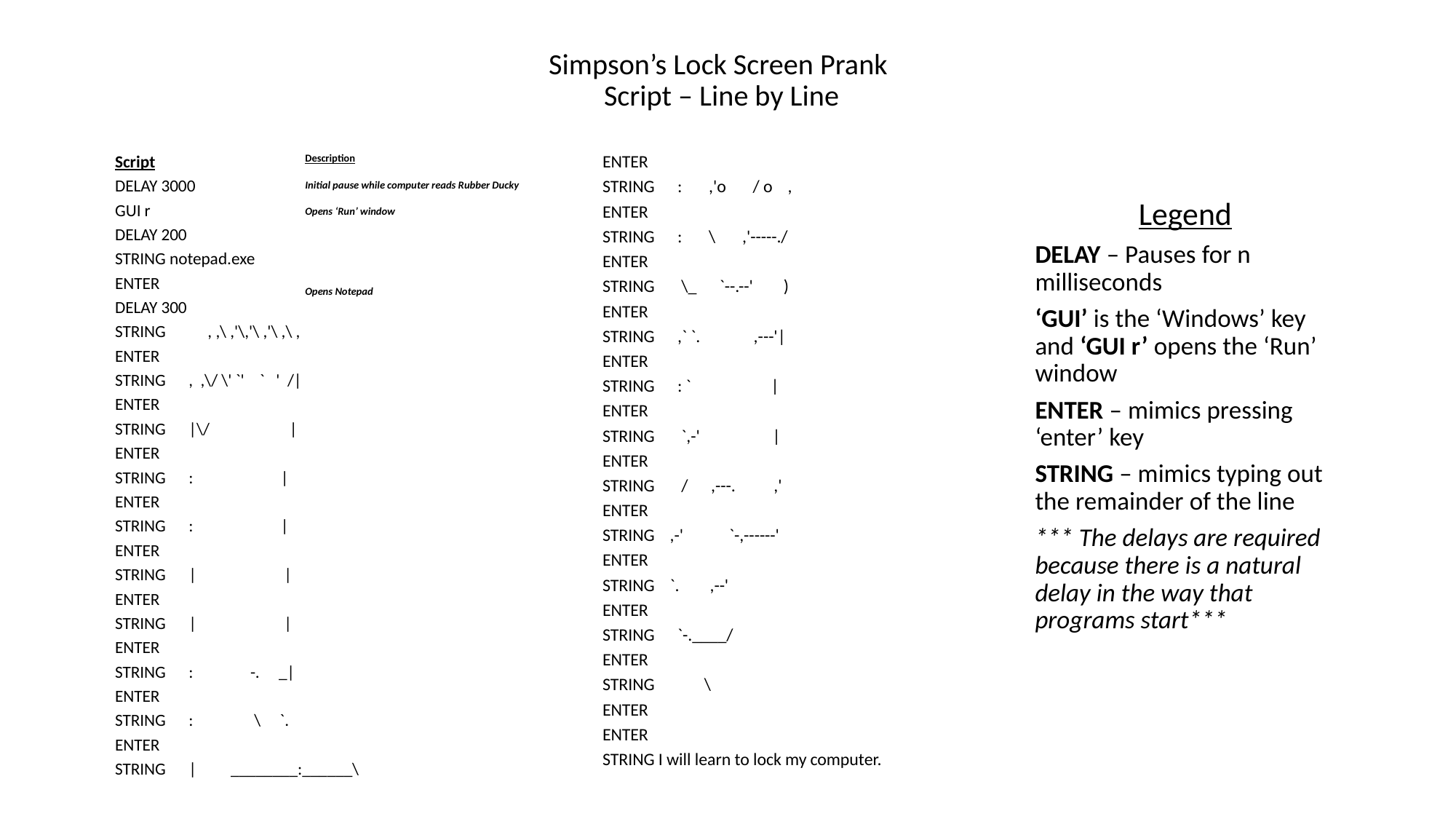

# Simpson’s Lock Screen Prank Script – Line by Line
Script
DELAY 3000
GUI r
DELAY 200
STRING notepad.exe
ENTER
DELAY 300
STRING           , ,\ ,'\,'\ ,'\ ,\ ,
ENTER
STRING      ,  ,\/ \' `'    `   '  /|
ENTER
STRING      |\/                     |
ENTER
STRING      :                       |
ENTER
STRING      :                       |
ENTER
STRING      |                       |
ENTER
STRING      |                       |
ENTER
STRING      :               -.     _|
ENTER
STRING      :                \     `.
ENTER
STRING      |         ________:______\
ENTER
STRING      :       ,'o       / o    ,
ENTER
STRING      :       \       ,'-----./
ENTER
STRING       \_      `--.--'        )
ENTER
STRING      ,` `.              ,---'|
ENTER
STRING      : `                     |
ENTER
STRING       `,-'                   |
ENTER
STRING       /      ,---.          ,'
ENTER
STRING    ,-'            `-,------'
ENTER
STRING    `.        ,--'
ENTER
STRING      `-.____/
ENTER
STRING             \
ENTER
ENTER
STRING I will learn to lock my computer.
Description
Initial pause while computer reads Rubber Ducky
Opens ‘Run’ window

Opens Notepad

Legend
DELAY – Pauses for n milliseconds
‘GUI’ is the ‘Windows’ key and ‘GUI r’ opens the ‘Run’ window
ENTER – mimics pressing ‘enter’ key
STRING – mimics typing out the remainder of the line
*** The delays are required  because there is a natural delay in the way that programs start***